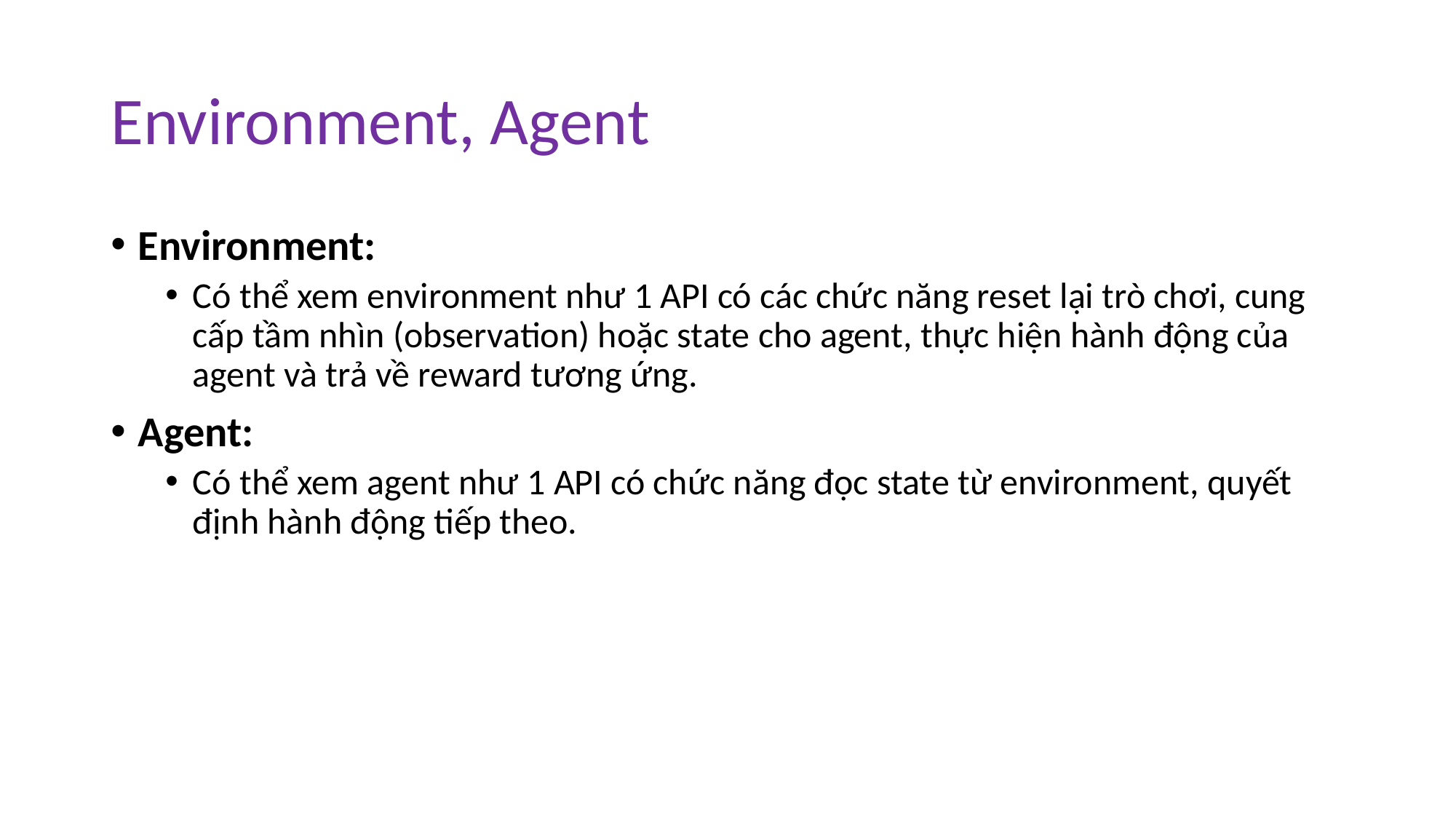

# Environment, Agent
Environment:
Có thể xem environment như 1 API có các chức năng reset lại trò chơi, cung cấp tầm nhìn (observation) hoặc state cho agent, thực hiện hành động của agent và trả về reward tương ứng.
Agent:
Có thể xem agent như 1 API có chức năng đọc state từ environment, quyết định hành động tiếp theo.